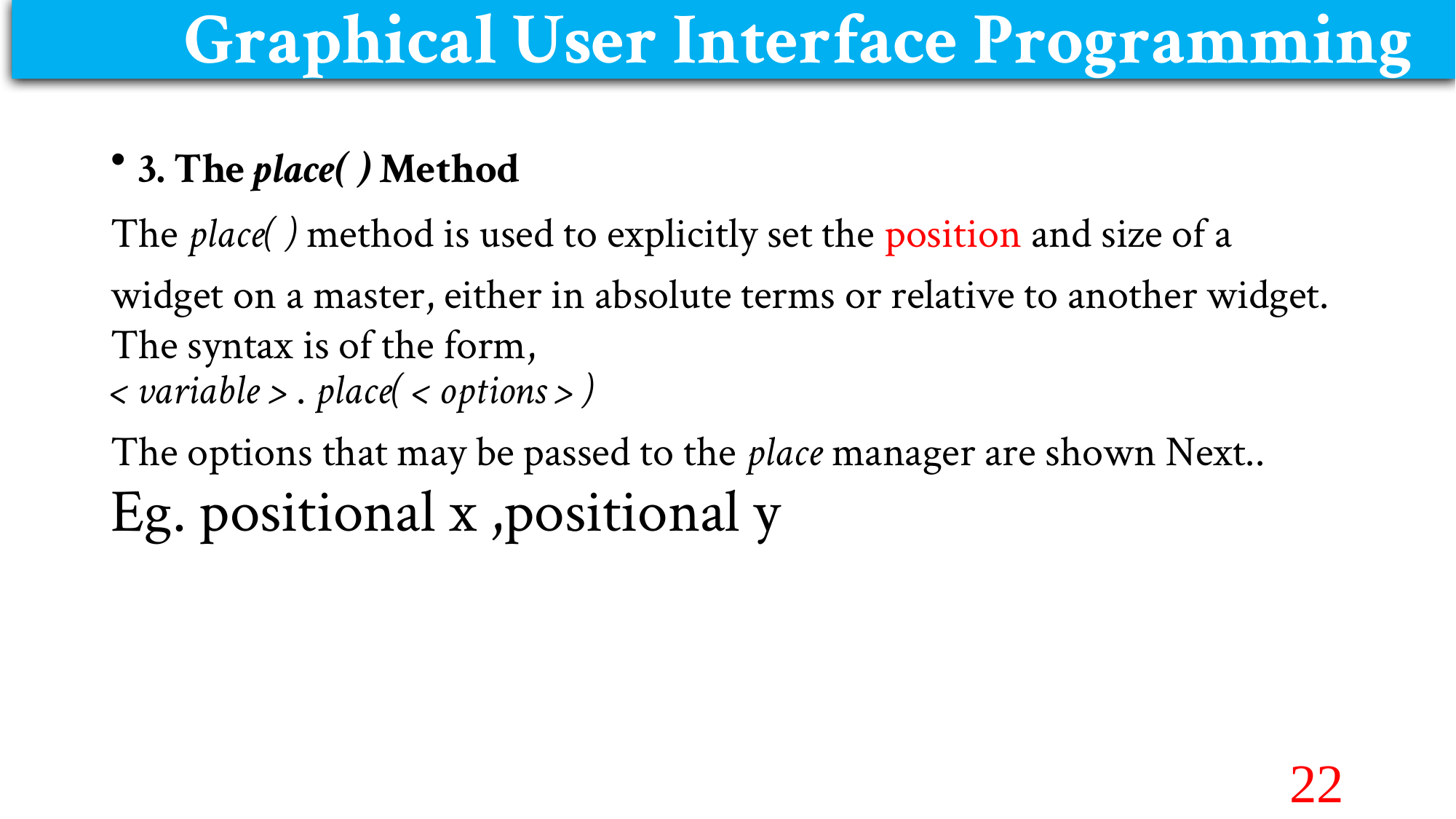

Graphical User Interface Programming
3. The place( ) Method
The place( ) method is used to explicitly set the position and size of a widget on a master, either in absolute terms or relative to another widget.
The syntax is of the form,
< variable > . place( < options > )
The options that may be passed to the place manager are shown Next..
Eg. positional x ,positional y
22